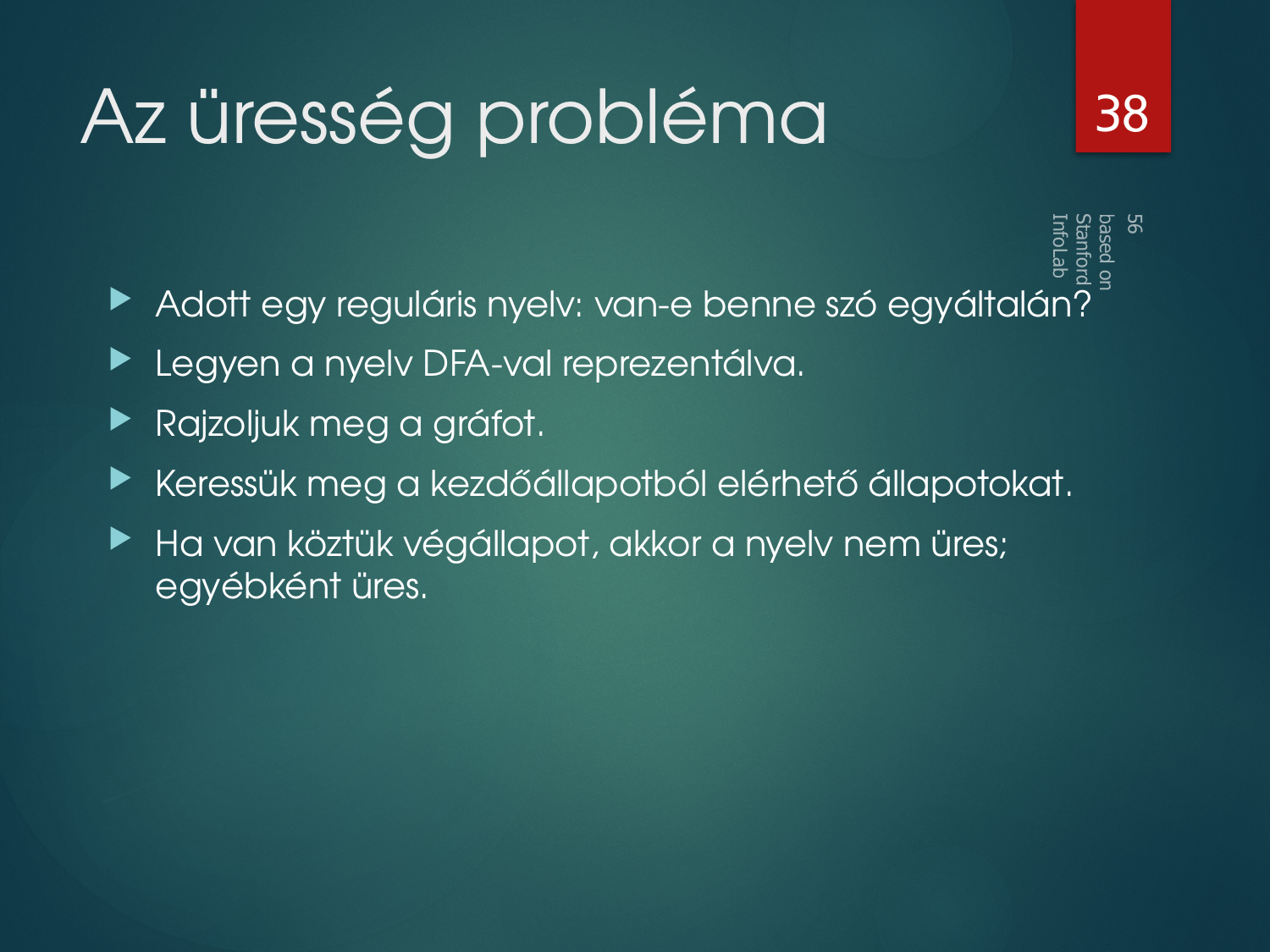

38
# Az üresség probléma
based on Stanford InfoLab
Adott egy reguláris nyelv: van-e benne szó egyáltalán?
Legyen a nyelv DFA-val reprezentálva.
Rajzoljuk meg a gráfot.
Keressük meg a kezdőállapotból elérhető állapotokat.
Ha van köztük végállapot, akkor a nyelv nem üres; egyébként üres.
56